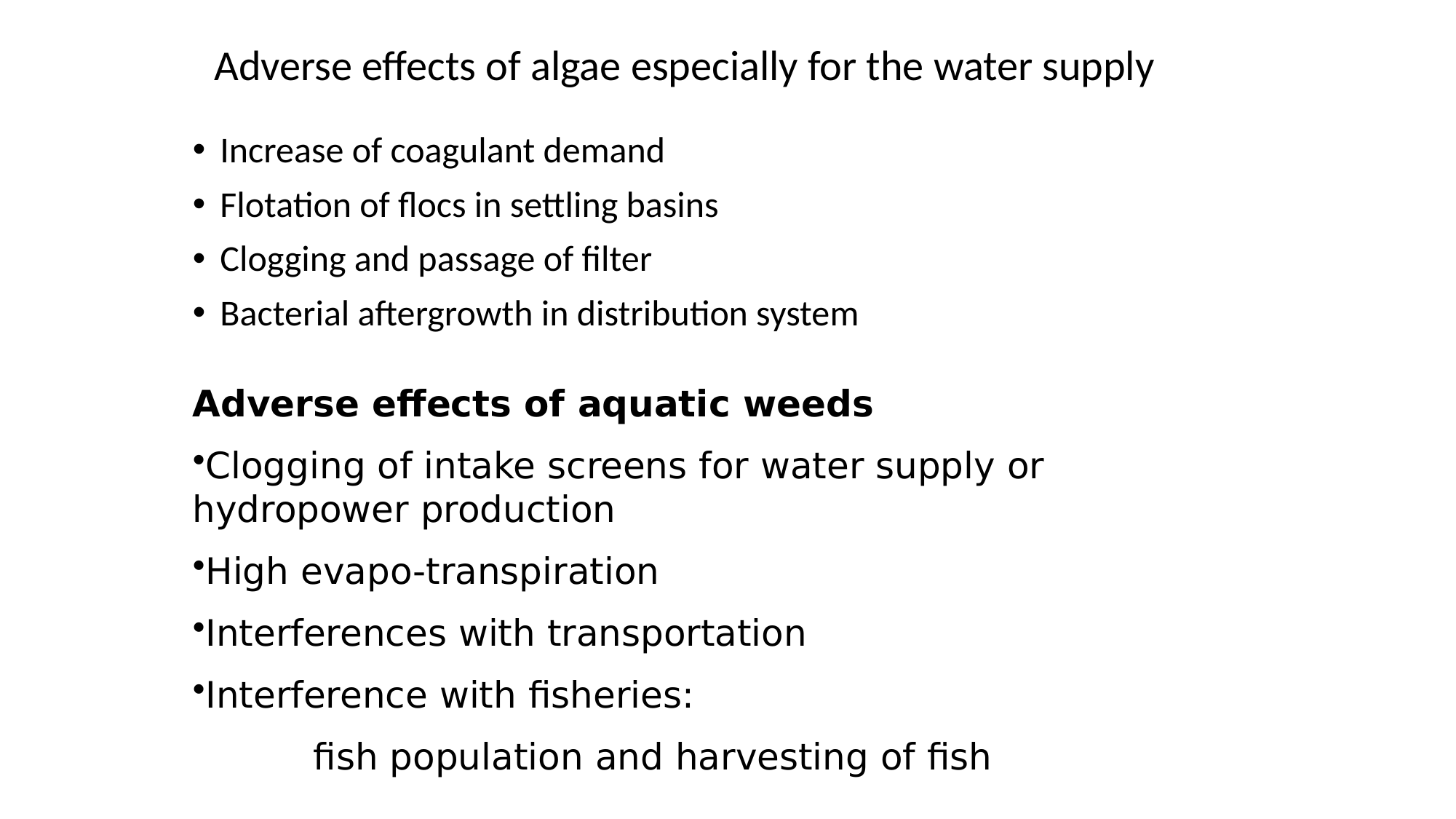

# Adverse effects of algae especially for the water supply
Increase of coagulant demand
Flotation of flocs in settling basins
Clogging and passage of filter
Bacterial aftergrowth in distribution system

Adverse effects of aquatic weeds
Clogging of intake screens for water supply or   hydropower production
High evapo-transpiration
Interferences with transportation
Interference with fisheries:
	 fish population and harvesting of fish